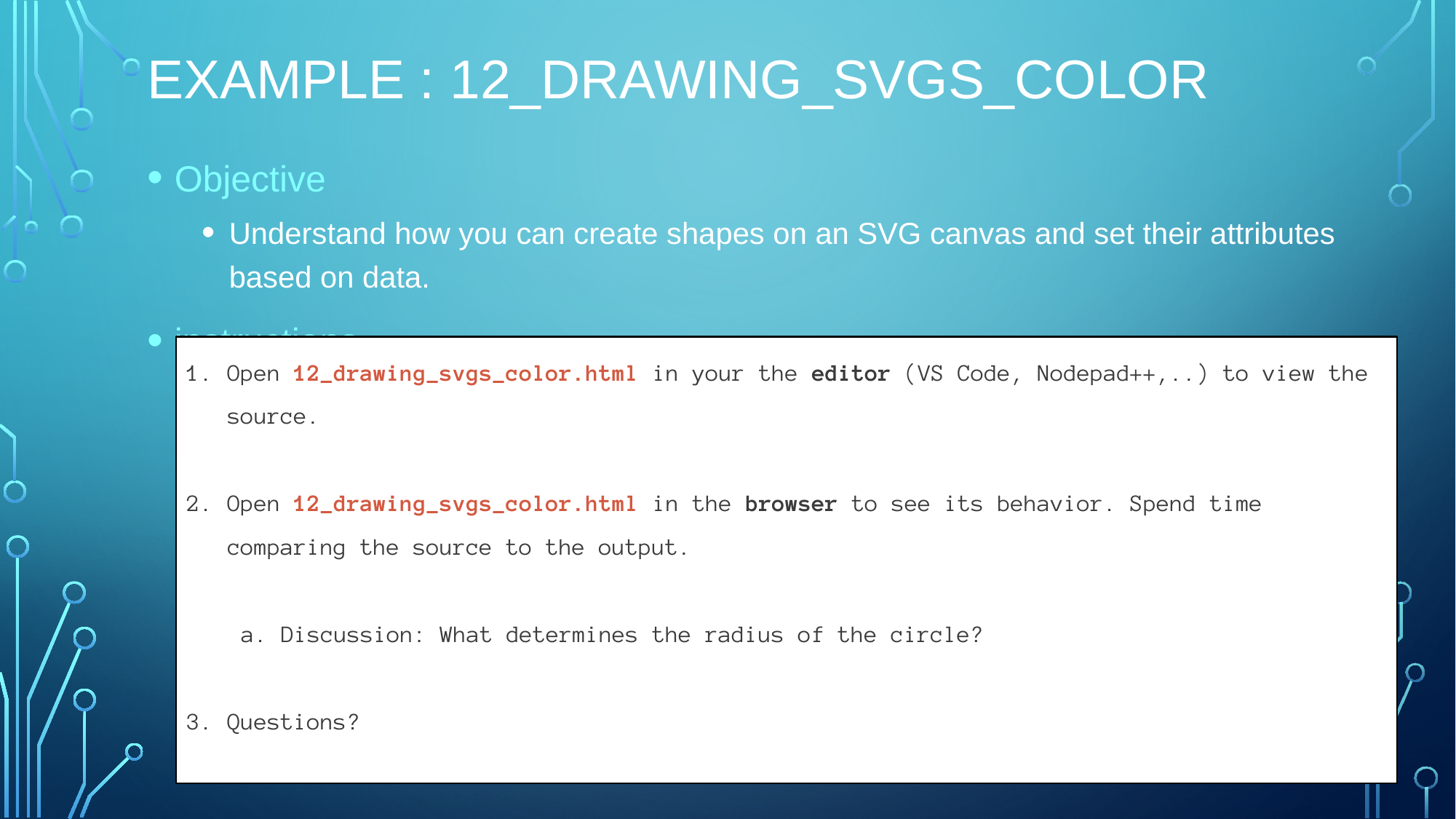

# Example : 12_drawing_SVGS_COLOR
Objective
Understand how you can create shapes on an SVG canvas and set their attributes based on data.
instructions
Open 12_drawing_svgs_color.html in your the editor (VS Code, Nodepad++,..) to view the source.

Open 12_drawing_svgs_color.html in the browser to see its behavior. Spend time comparing the source to the output.

a. Discussion: What determines the radius of the circle?

Questions?